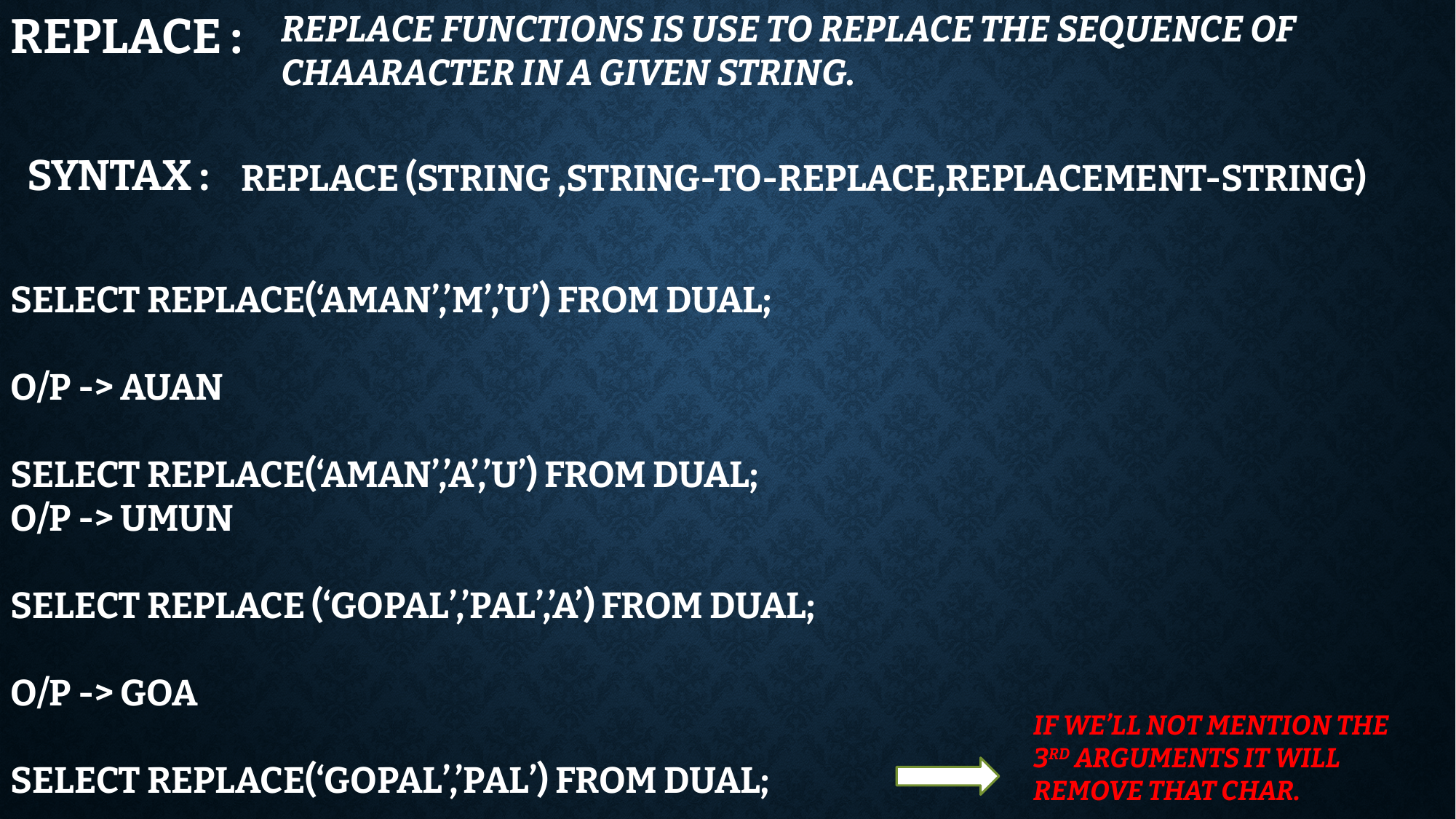

REPLACE :
REPLACE FUNCTIONS IS USE TO REPLACE THE SEQUENCE OF CHAARACTER IN A GIVEN STRING.
SYNTAX :
REPLACE (STRING ,STRING-TO-REPLACE,REPLACEMENT-STRING)
SELECT REPLACE(‘AMAN’,’M’,’U’) FROM DUAL;

O/P -> AUAN

SELECT REPLACE(‘AMAN’,’A’,’U’) FROM DUAL;
O/P -> UMUN

SELECT REPLACE (‘GOPAL’,’PAL’,’A’) FROM DUAL;

O/P -> GOA

SELECT REPLACE(‘GOPAL’,’PAL’) FROM DUAL;

IF WE’LL NOT MENTION THE 3RD ARGUMENTS IT WILL REMOVE THAT CHAR.